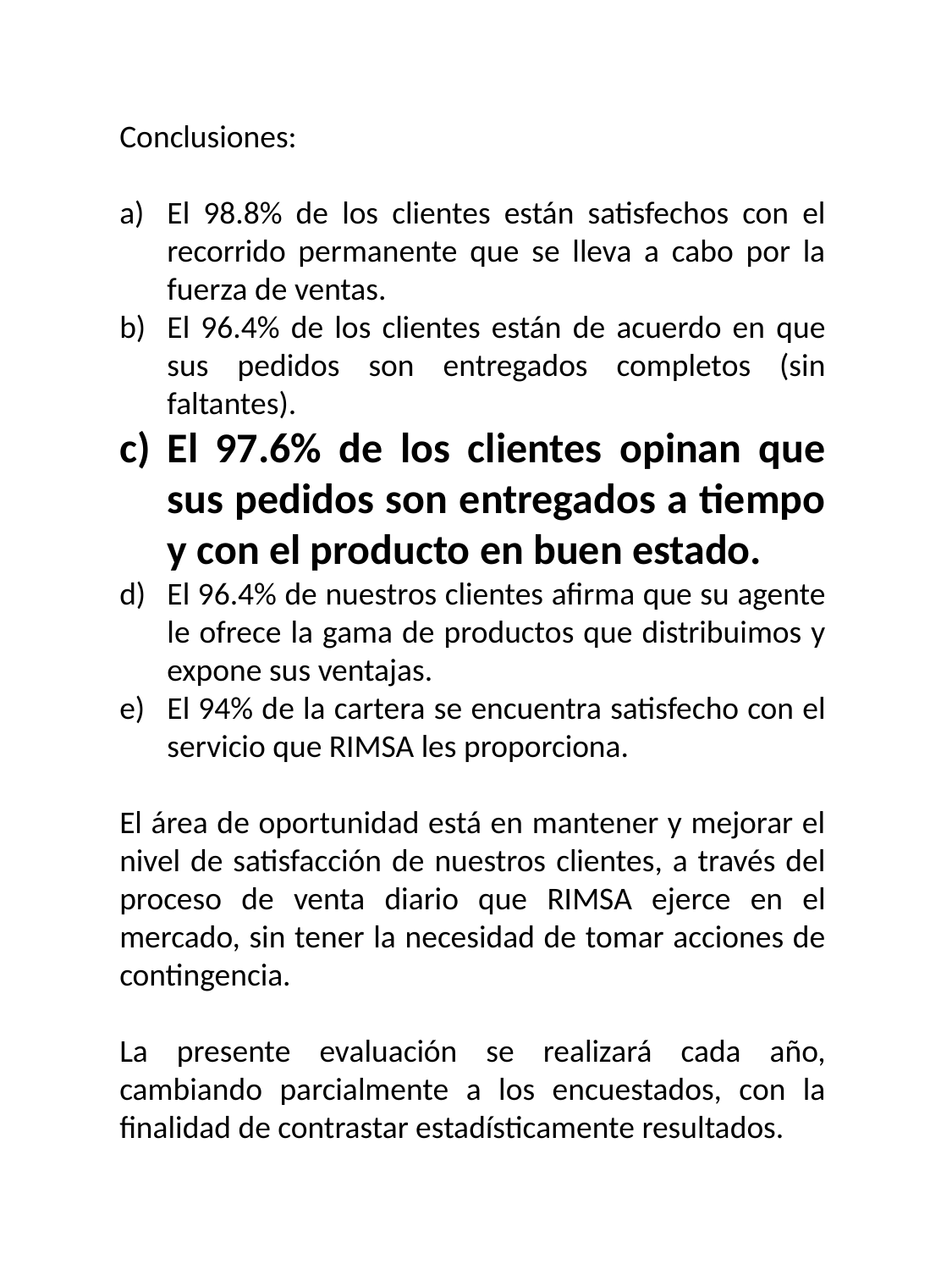

Conclusiones:

El 98.8% de los clientes están satisfechos con el recorrido permanente que se lleva a cabo por la fuerza de ventas.
El 96.4% de los clientes están de acuerdo en que sus pedidos son entregados completos (sin faltantes).
El 97.6% de los clientes opinan que sus pedidos son entregados a tiempo y con el producto en buen estado.
El 96.4% de nuestros clientes afirma que su agente le ofrece la gama de productos que distribuimos y expone sus ventajas.
El 94% de la cartera se encuentra satisfecho con el servicio que RIMSA les proporciona.

El área de oportunidad está en mantener y mejorar el nivel de satisfacción de nuestros clientes, a través del proceso de venta diario que RIMSA ejerce en el mercado, sin tener la necesidad de tomar acciones de contingencia.

La presente evaluación se realizará cada año, cambiando parcialmente a los encuestados, con la finalidad de contrastar estadísticamente resultados.